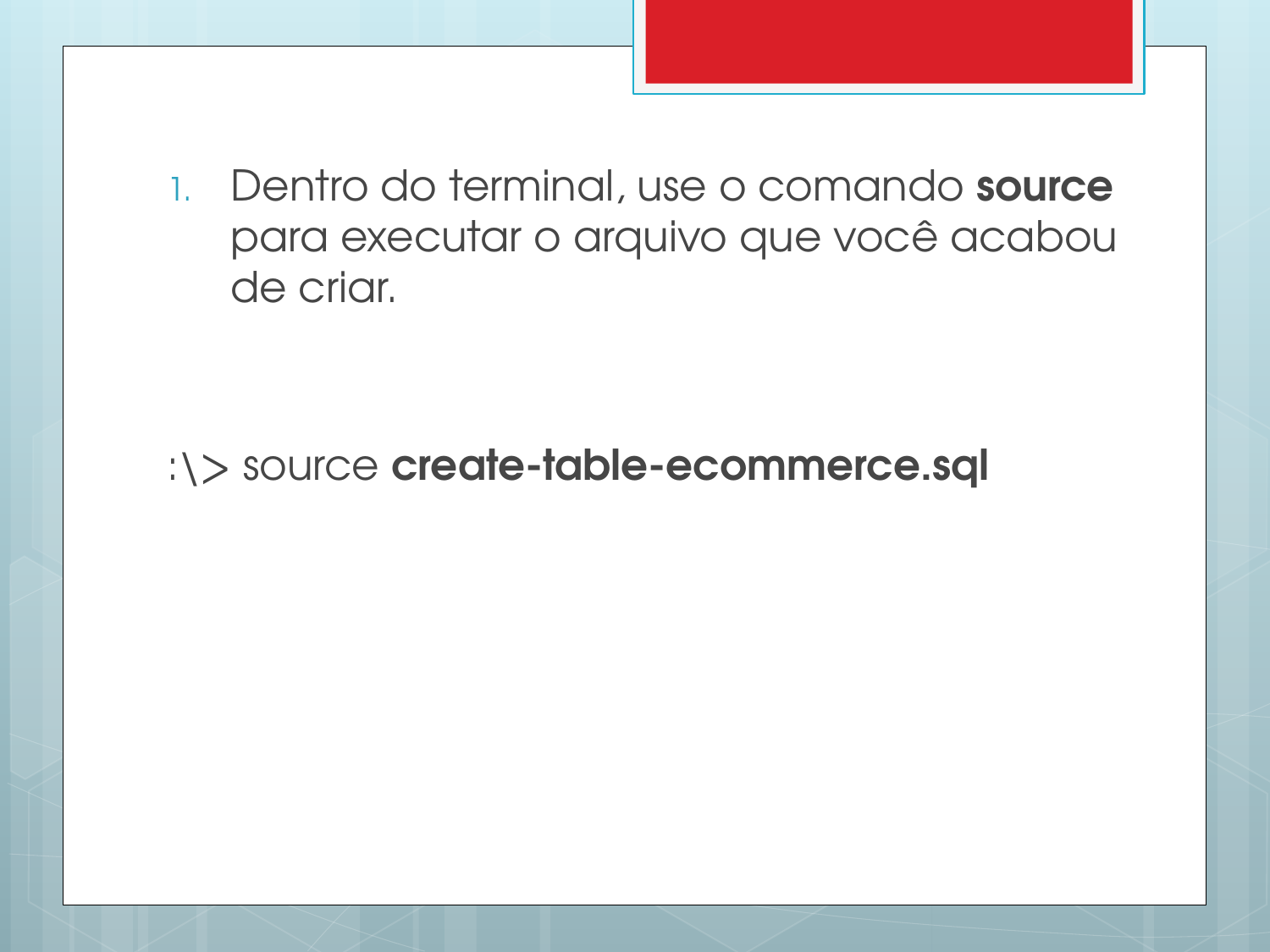

Dentro do terminal, use o comando source para executar o arquivo que você acabou de criar.

:\> source create-table-ecommerce.sql